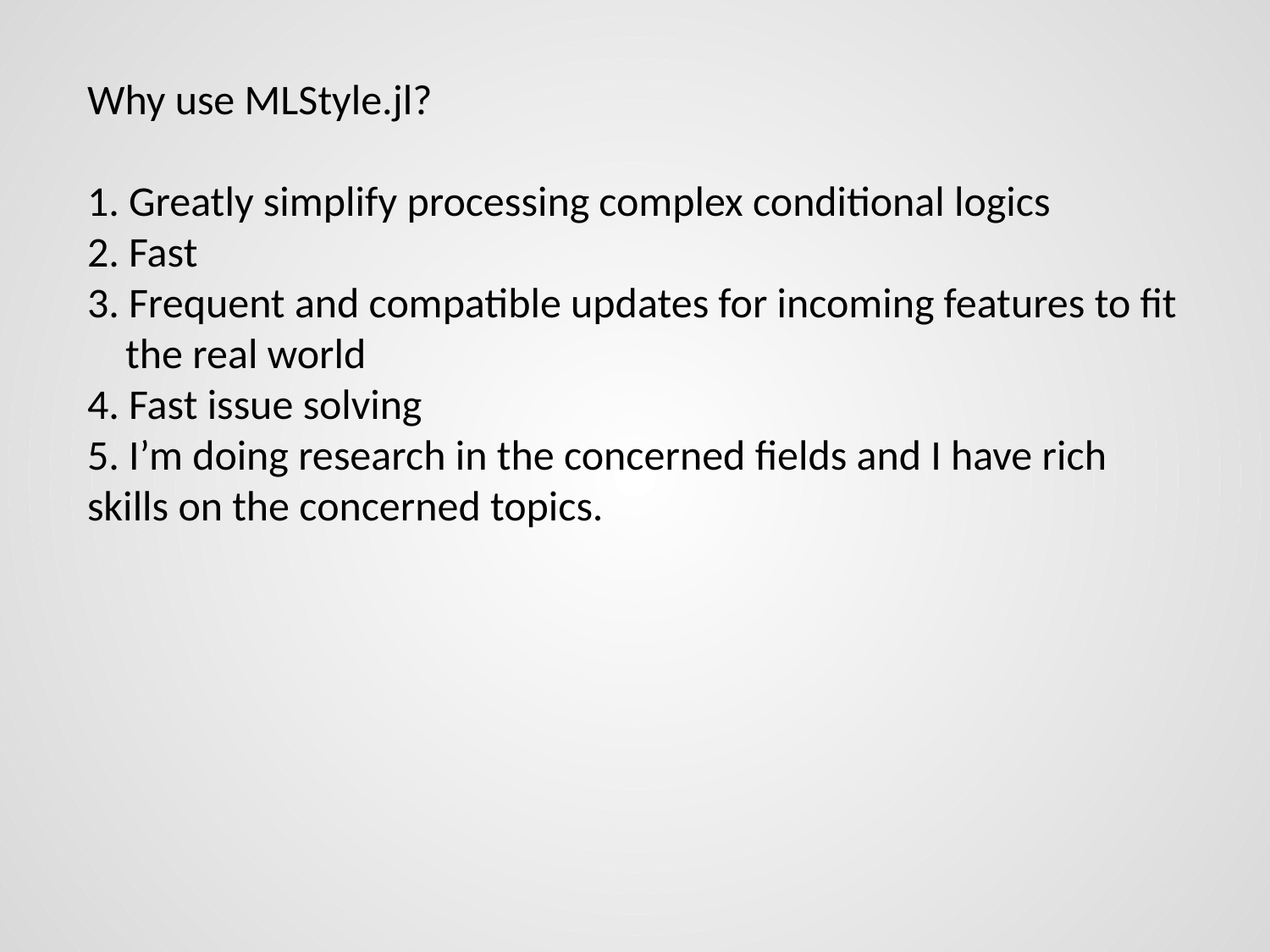

Why use MLStyle.jl?

1. Greatly simplify processing complex conditional logics
2. Fast
3. Frequent and compatible updates for incoming features to fit     the real world
4. Fast issue solving
5. I’m doing research in the concerned fields and I have rich skills on the concerned topics.